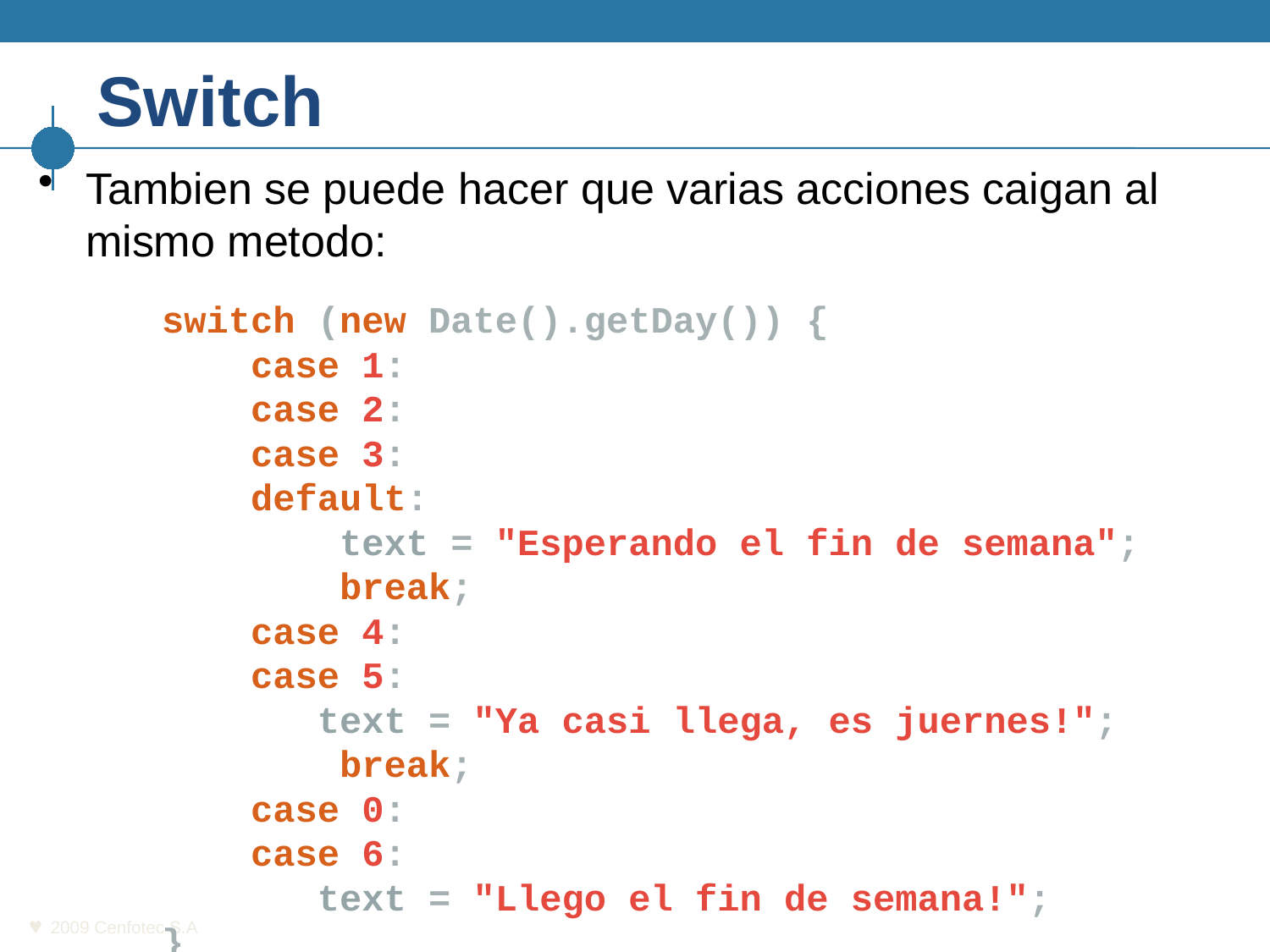

# Switch
Tambien se puede hacer que varias acciones caigan al mismo metodo:
switch (new Date().getDay()) {
    case 1:
    case 2:
    case 3:
    default:
        text = "Esperando el fin de semana";
        break;
    case 4:
    case 5:
       text = "Ya casi llega, es juernes!";
        break;
    case 0:
    case 6:
       text = "Llego el fin de semana!";
}